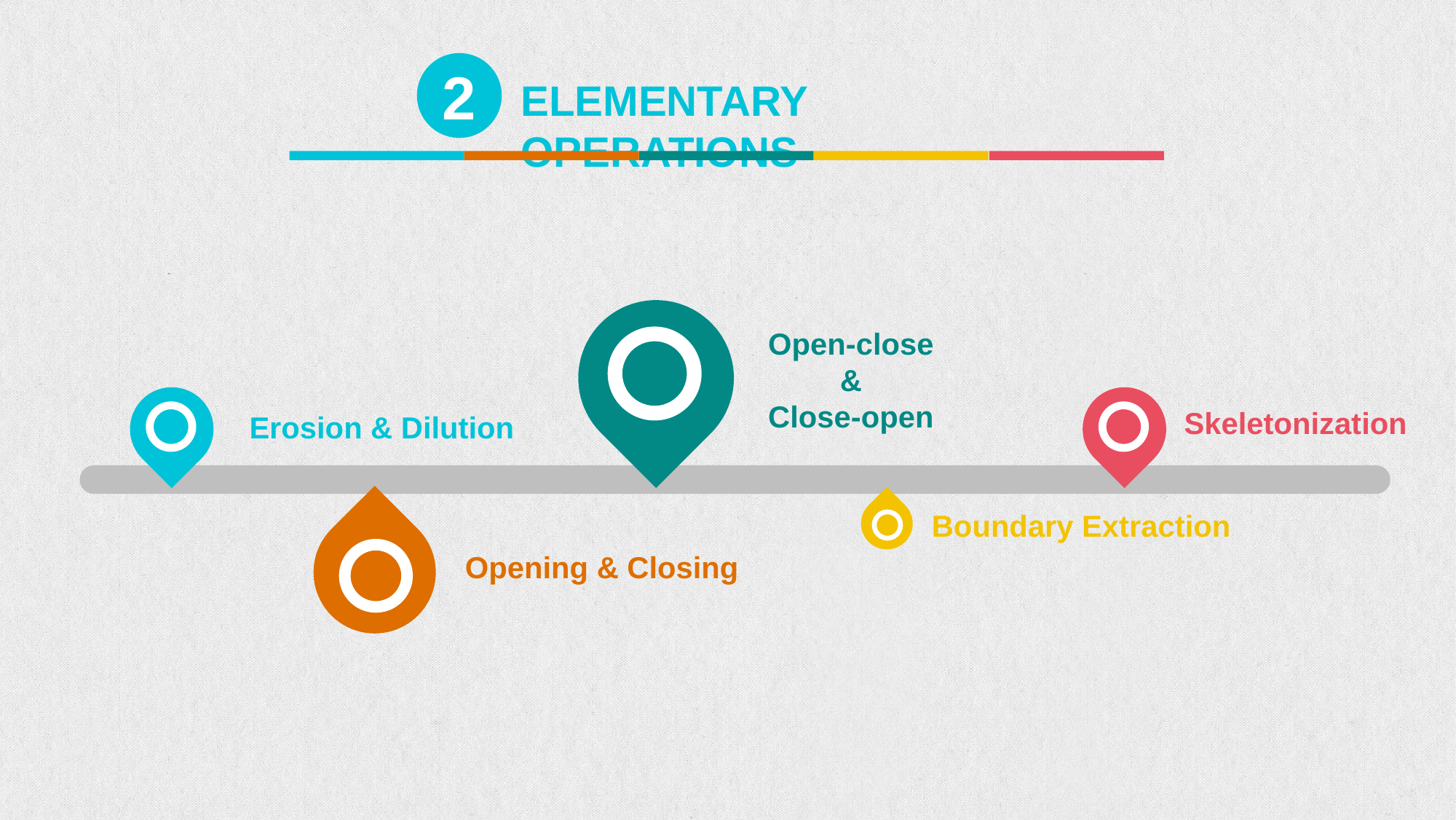

2
Elementary Operations

Open-close
&
Close-open

Skeletonization
Erosion & Dilution

Boundary Extraction

Opening & Closing